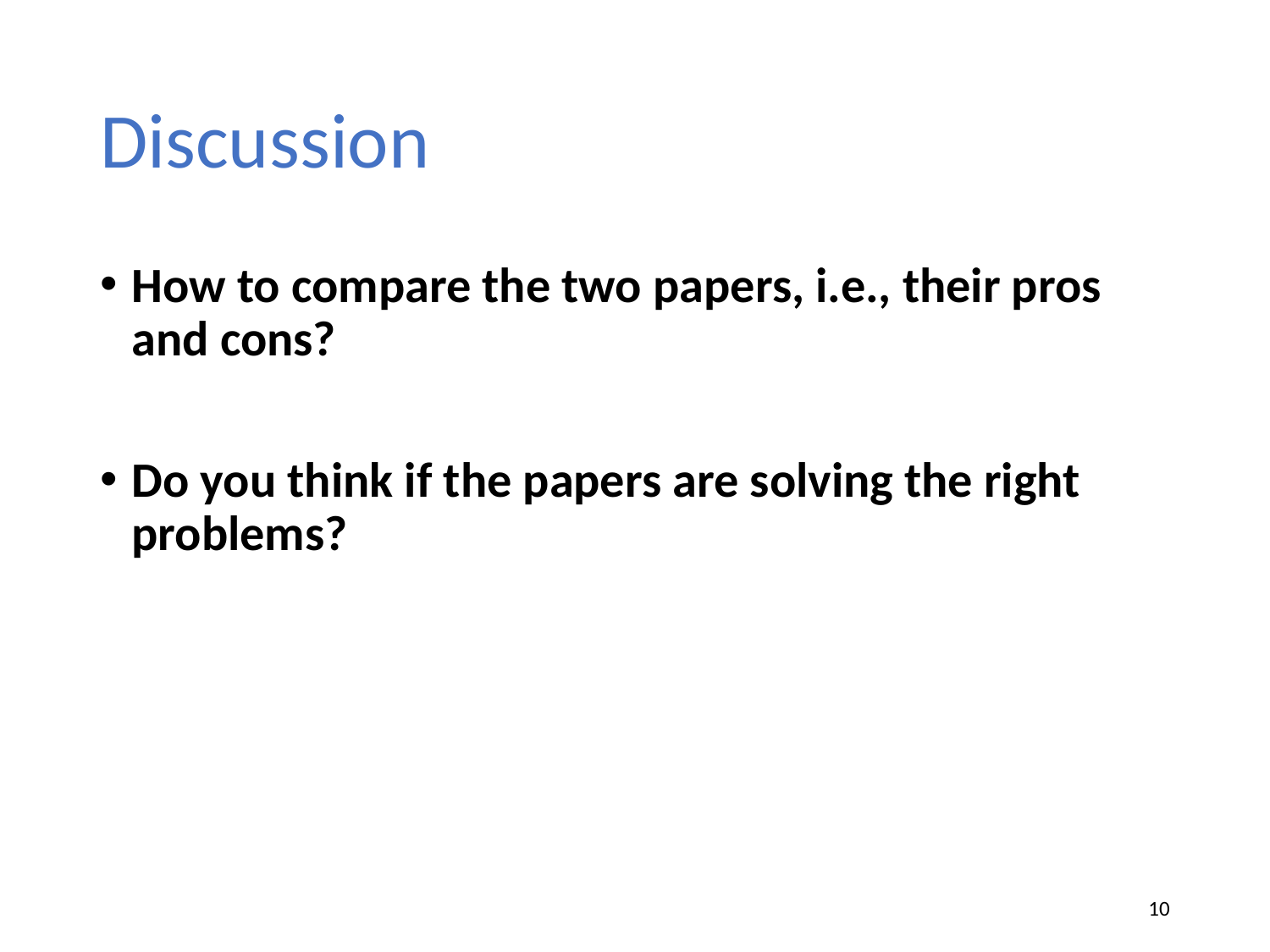

# Discussion
How to compare the two papers, i.e., their pros and cons?

Do you think if the papers are solving the right problems?
10